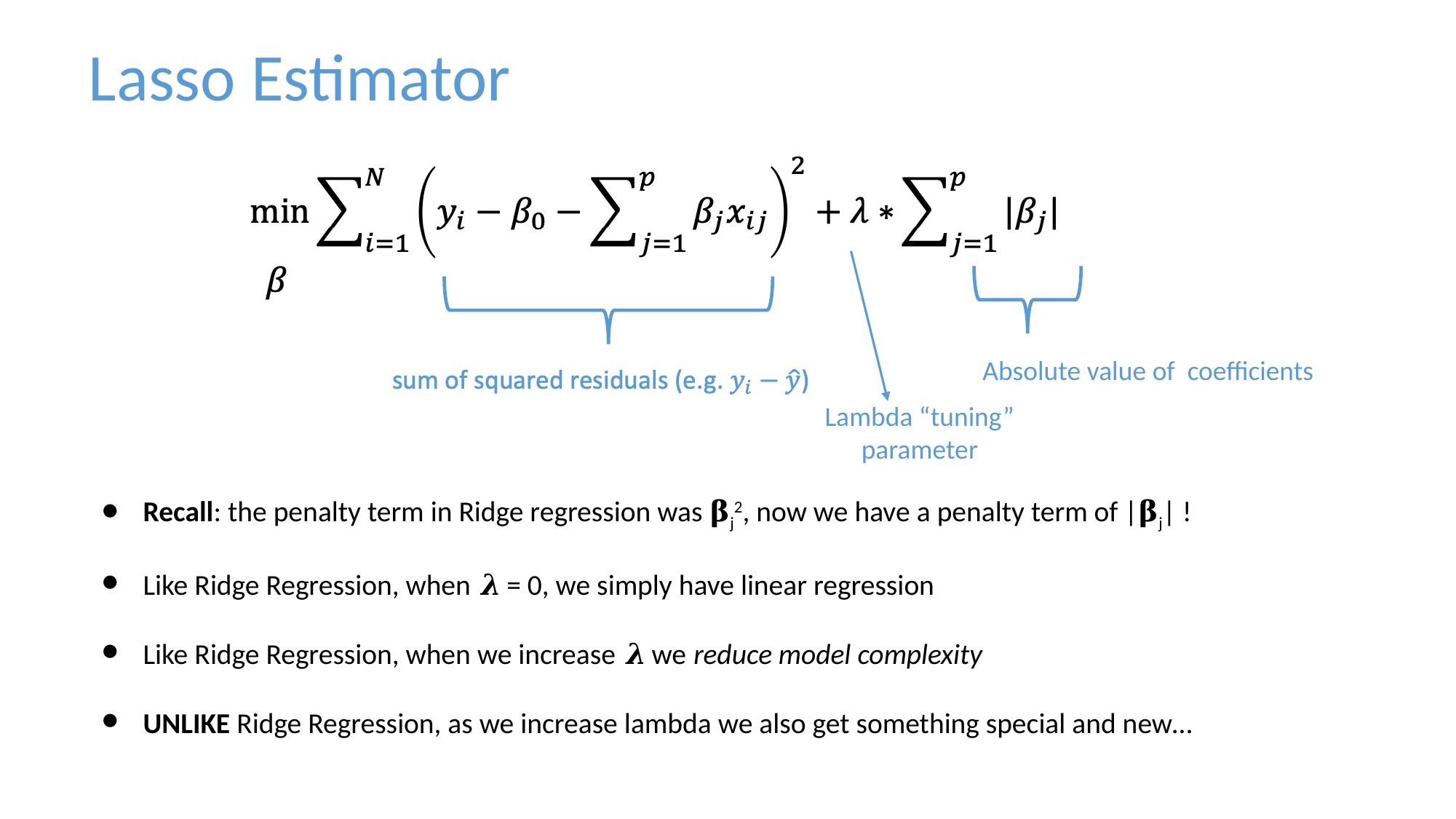

Lasso Estimator

Absolute value of  coefficients

Lambda “tuning” parameter

Recall: the penalty term in Ridge regression was 𝛃j2, now we have a penalty term of |𝛃j| !

Like Ridge Regression, when 𝝀 = 0, we simply have linear regression

Like Ridge Regression, when we increase 𝝀 we reduce model complexity

UNLIKE Ridge Regression, as we increase lambda we also get something special and new…